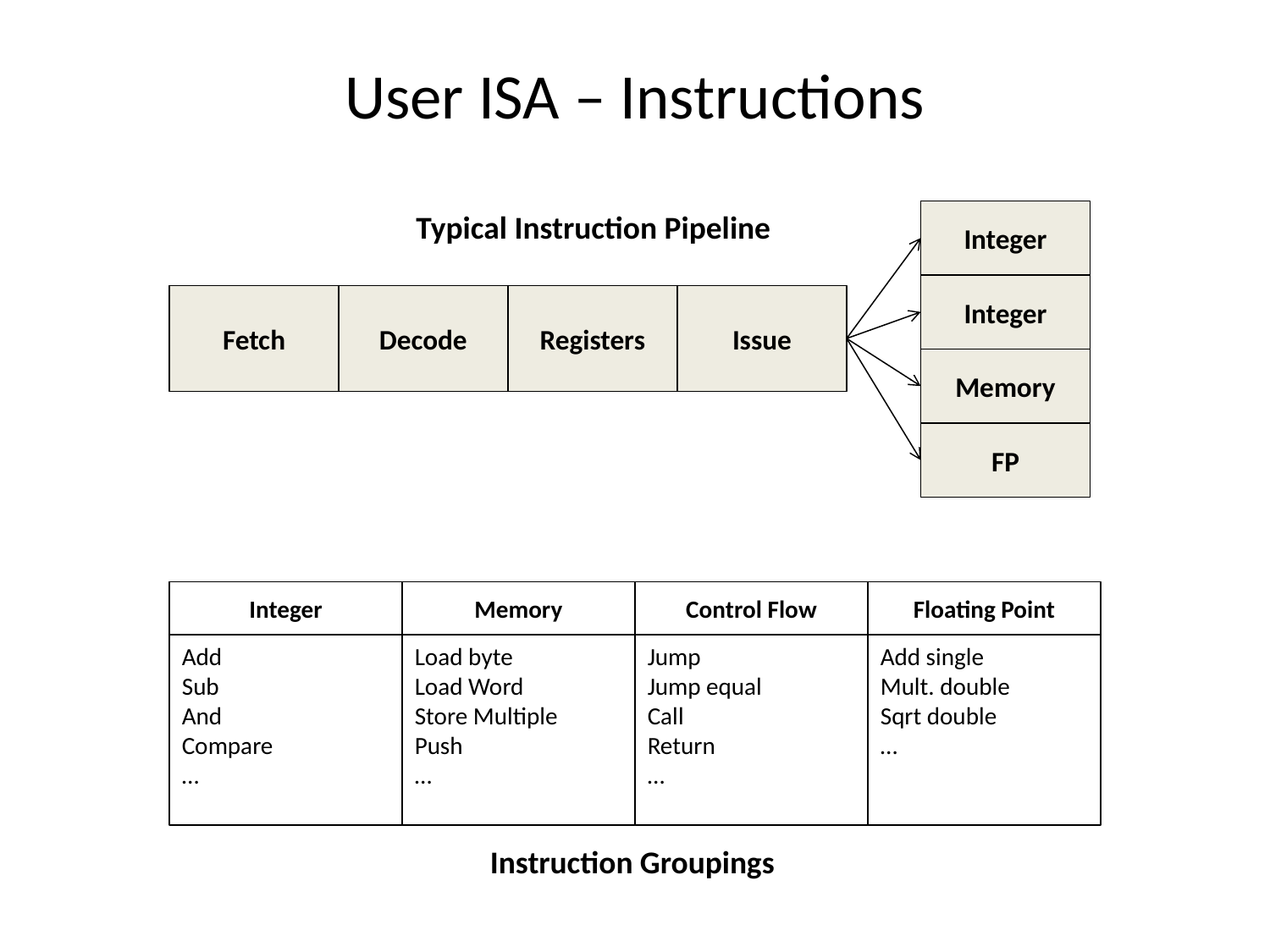

# User ISA – Instructions
Typical Instruction Pipeline
Integer
Integer
Fetch
Decode
Registers
Issue
Memory
FP
Integer
Memory
Control Flow
Floating Point
Add
Sub
And
Compare
…

Load byte
Load Word
Store Multiple
Push
…

Jump
Jump equal
Call
Return
…

Add single
Mult. double
Sqrt double
…

Instruction Groupings